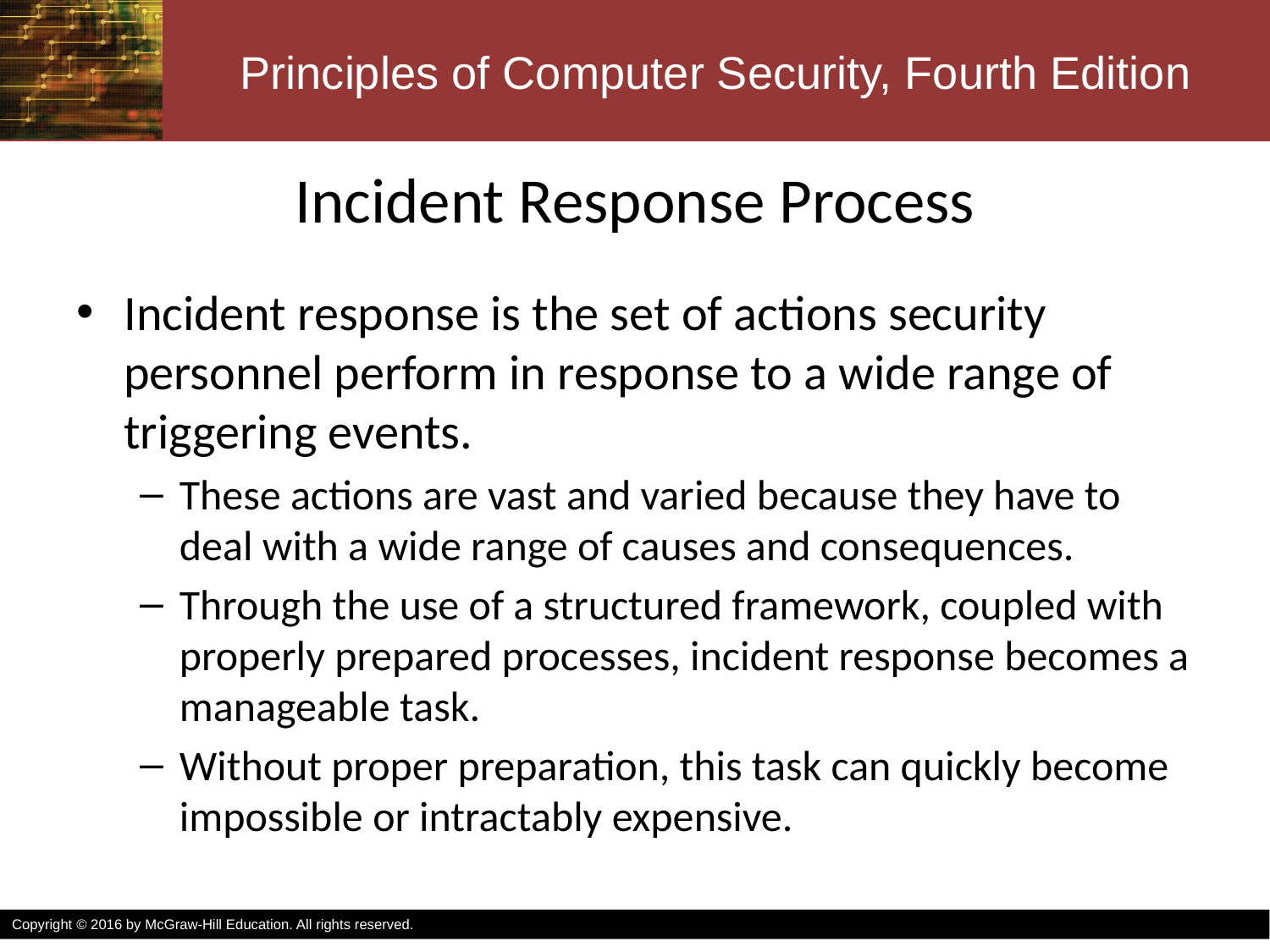

# Incident Response Process
Incident response is the set of actions security personnel perform in response to a wide range of triggering events.
These actions are vast and varied because they have to deal with a wide range of causes and consequences.
Through the use of a structured framework, coupled with properly prepared processes, incident response becomes a manageable task.
Without proper preparation, this task can quickly become impossible or intractably expensive.